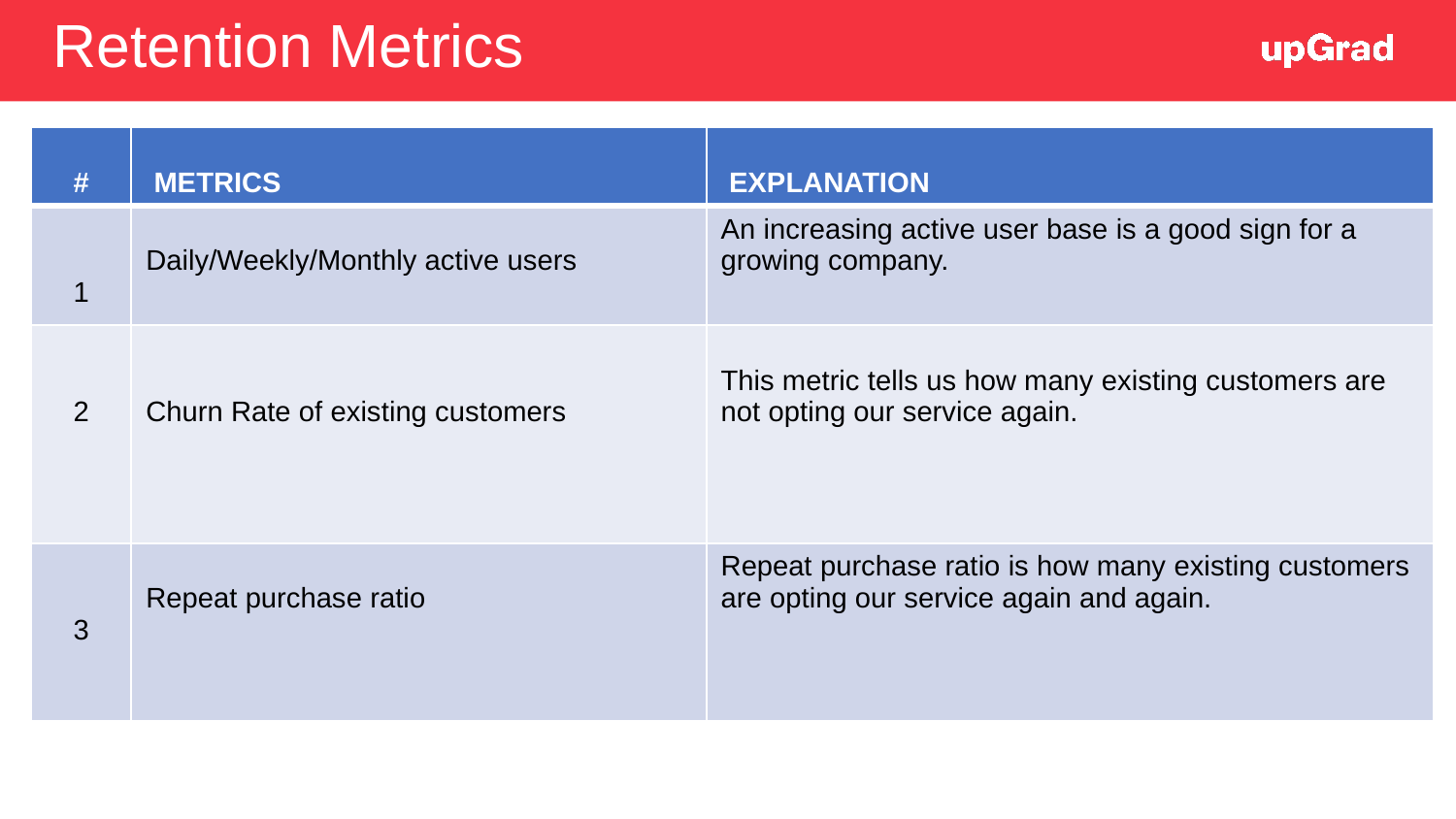

# Retention Metrics
| # | METRICS | EXPLANATION |
| --- | --- | --- |
| 1 | Daily/Weekly/Monthly active users | An increasing active user base is a good sign for a growing company. |
| 2 | Churn Rate of existing customers | This metric tells us how many existing customers are not opting our service again. |
| 3 | Repeat purchase ratio | Repeat purchase ratio is how many existing customers are opting our service again and again. |